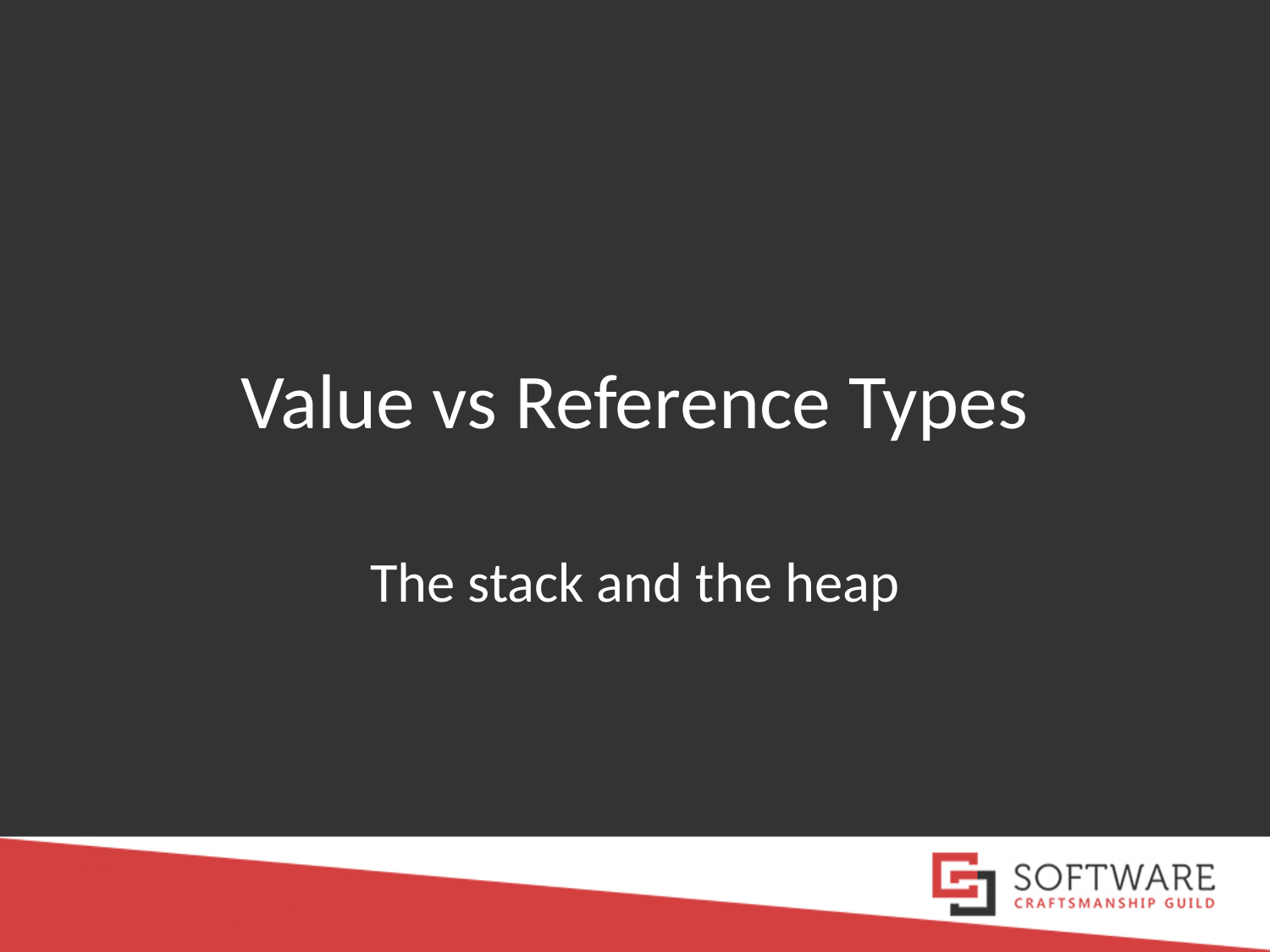

# Value vs Reference Types
The stack and the heap